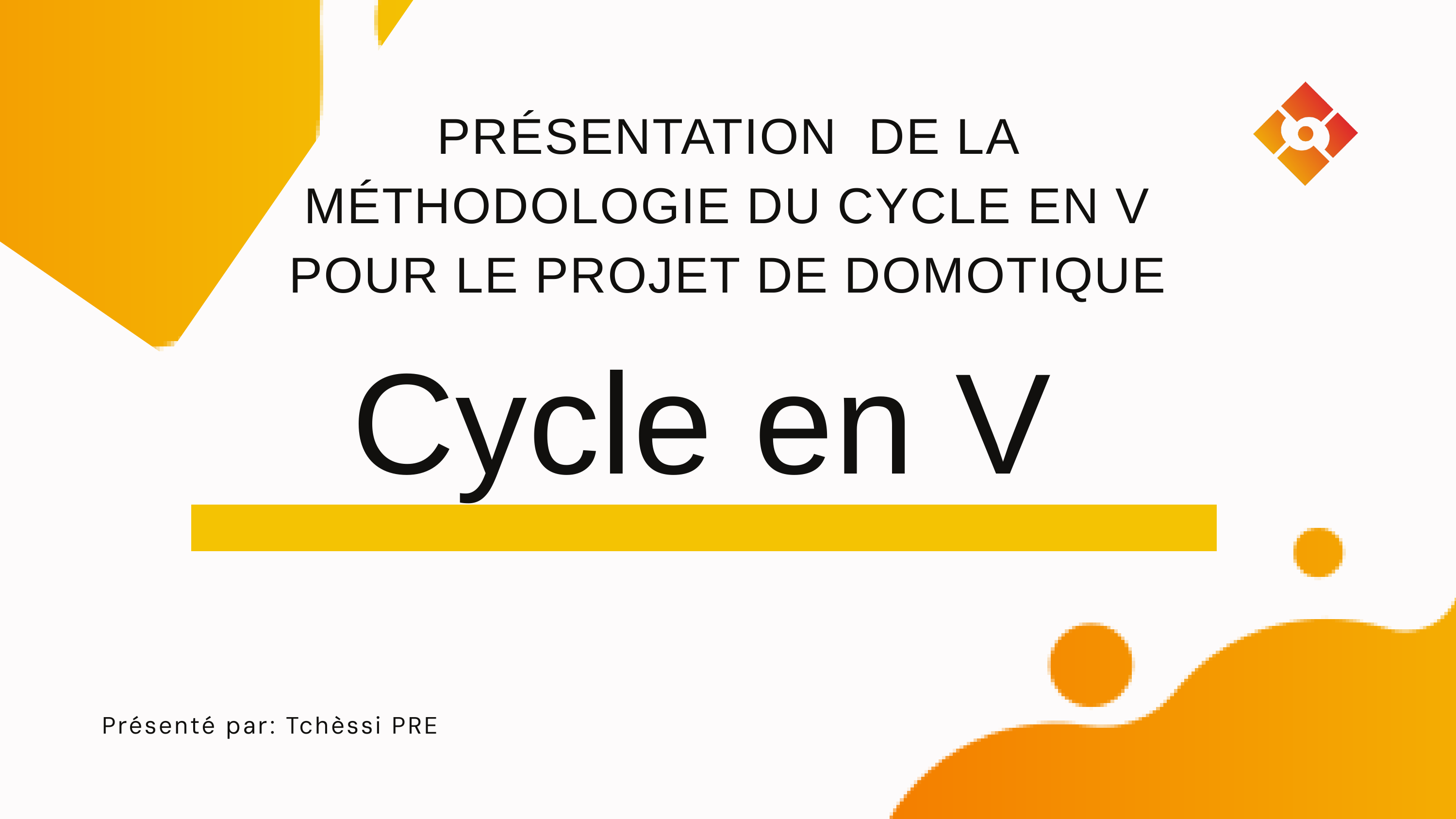

PRÉSENTATION  DE LA MÉTHODOLOGIE DU CYCLE EN V POUR LE PROJET DE DOMOTIQUE

Cycle en V

Présenté par: Tchèssi PRE